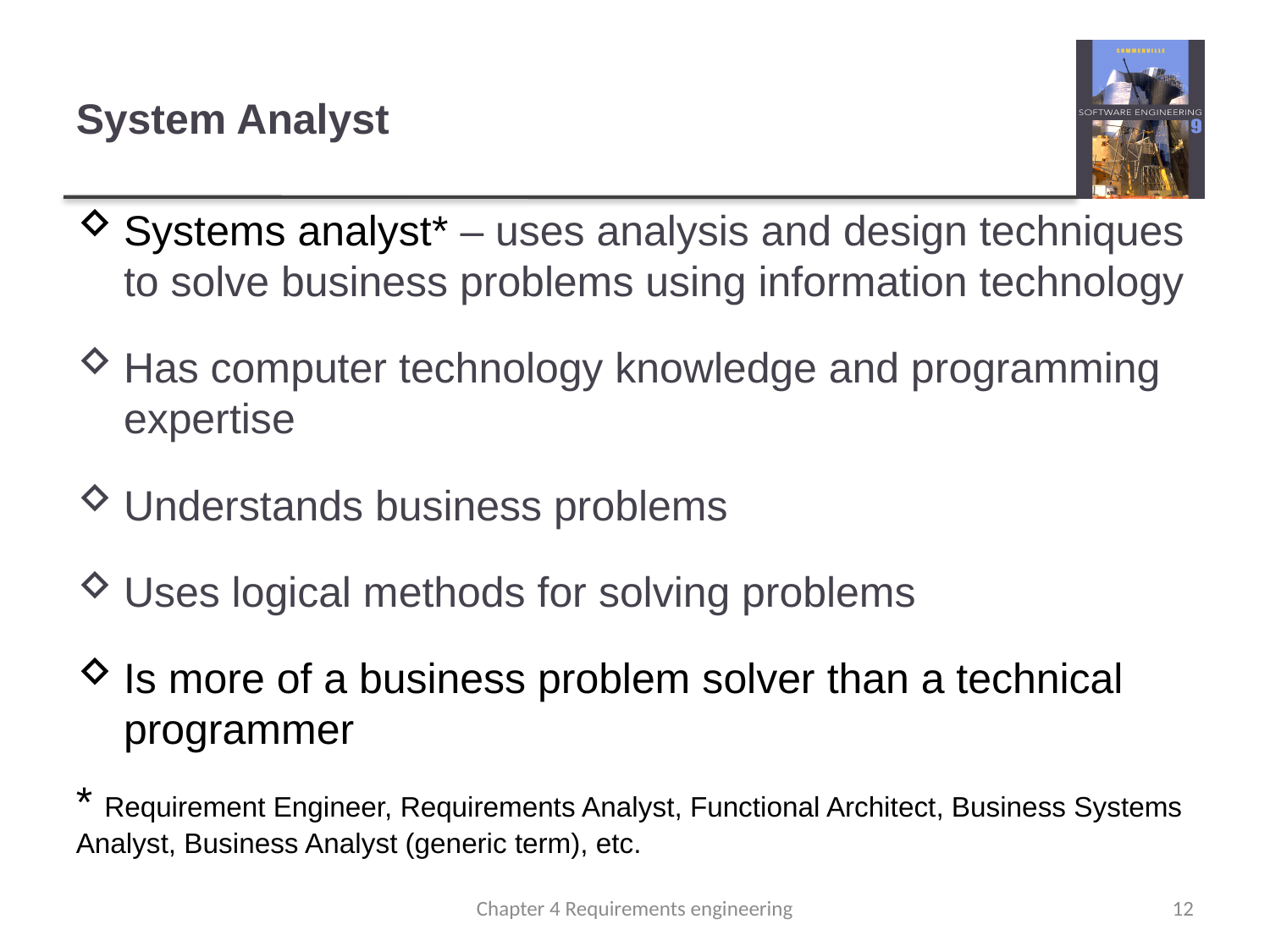

# System Analyst
Systems analyst* – uses analysis and design techniques to solve business problems using information technology
Has computer technology knowledge and programming expertise
Understands business problems
Uses logical methods for solving problems
Is more of a business problem solver than a technical programmer
* Requirement Engineer, Requirements Analyst, Functional Architect, Business Systems Analyst, Business Analyst (generic term), etc.

Chapter 4 Requirements engineering
12